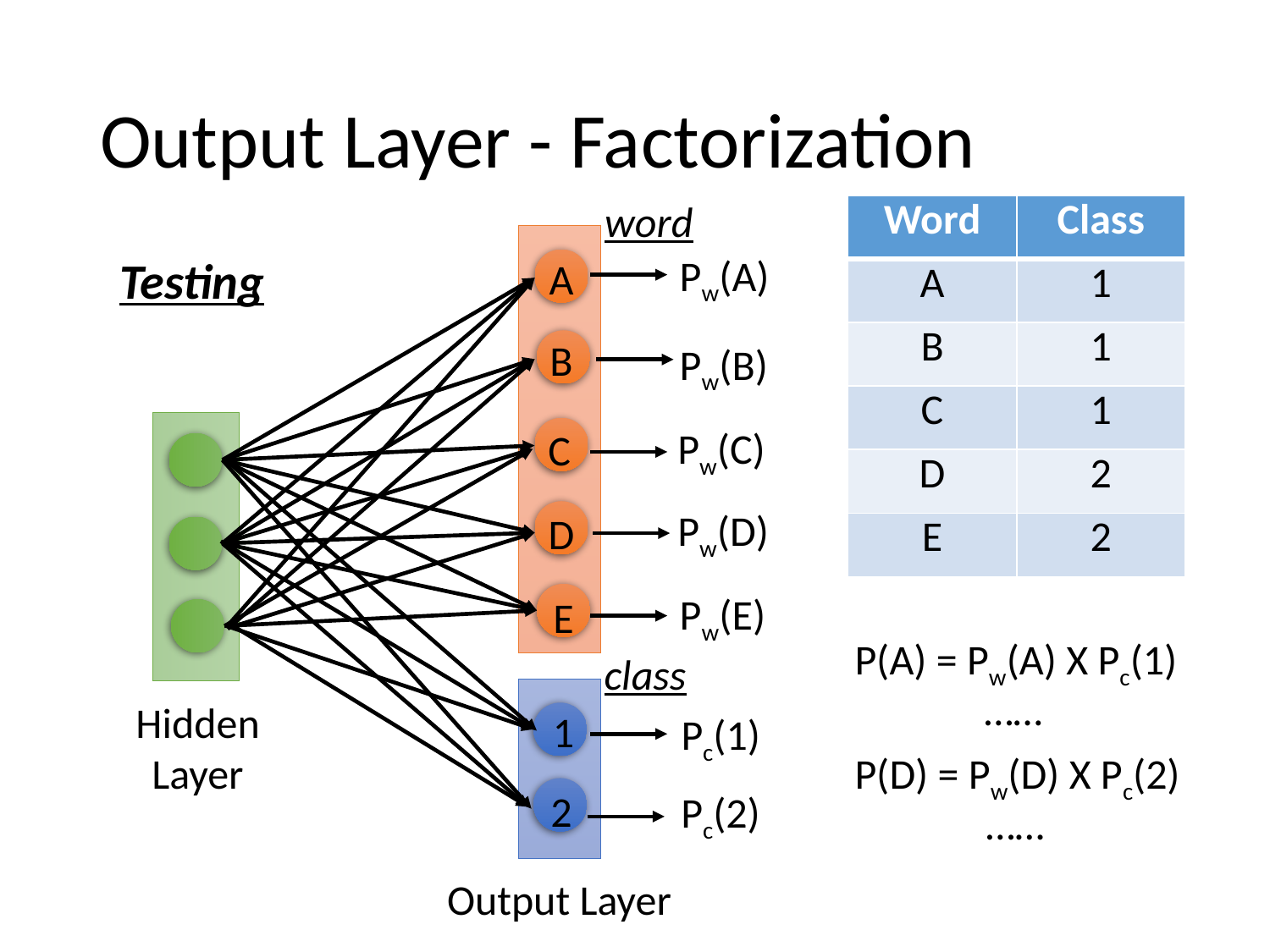

# Output Layer - Factorization
word
| Word | Class |
| --- | --- |
| A | 1 |
| B | 1 |
| C | 1 |
| D | 2 |
| E | 2 |
Pw(A)
Testing
A
B
Pw(B)

Pw(C)
C
Pw(D)
D
Pw(E)
E
P(A) = Pw(A) X Pc(1)
class
……
Hidden
Layer
1
Pc(1)

P(D) = Pw(D) X Pc(2)
2
Pc(2)
……
Output Layer